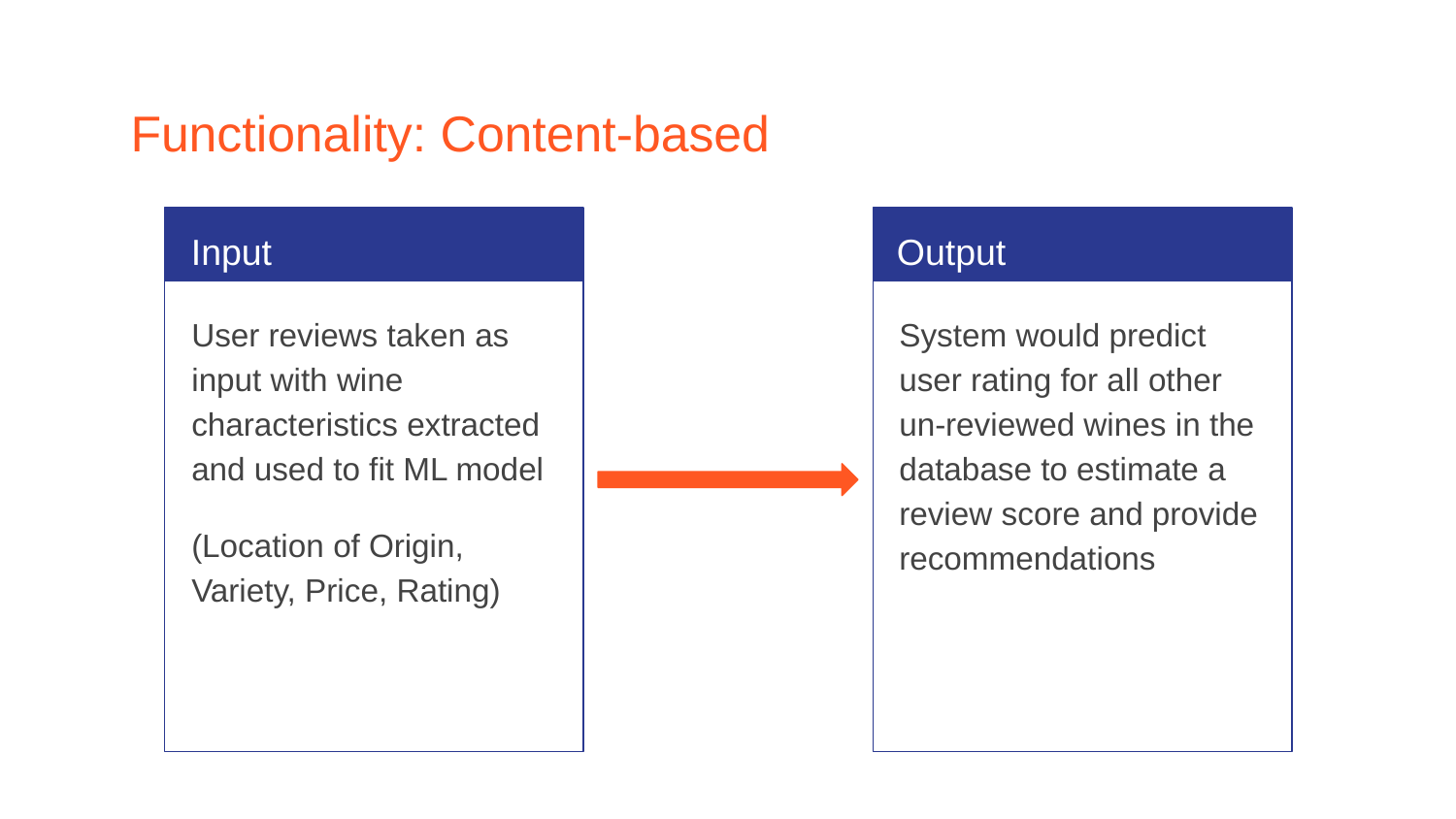

# Functionality: Content-based

Input

Output
User reviews taken as input with wine characteristics extracted and used to fit ML model
(Location of Origin, Variety, Price, Rating)
System would predict user rating for all other un-reviewed wines in the database to estimate a review score and provide recommendations